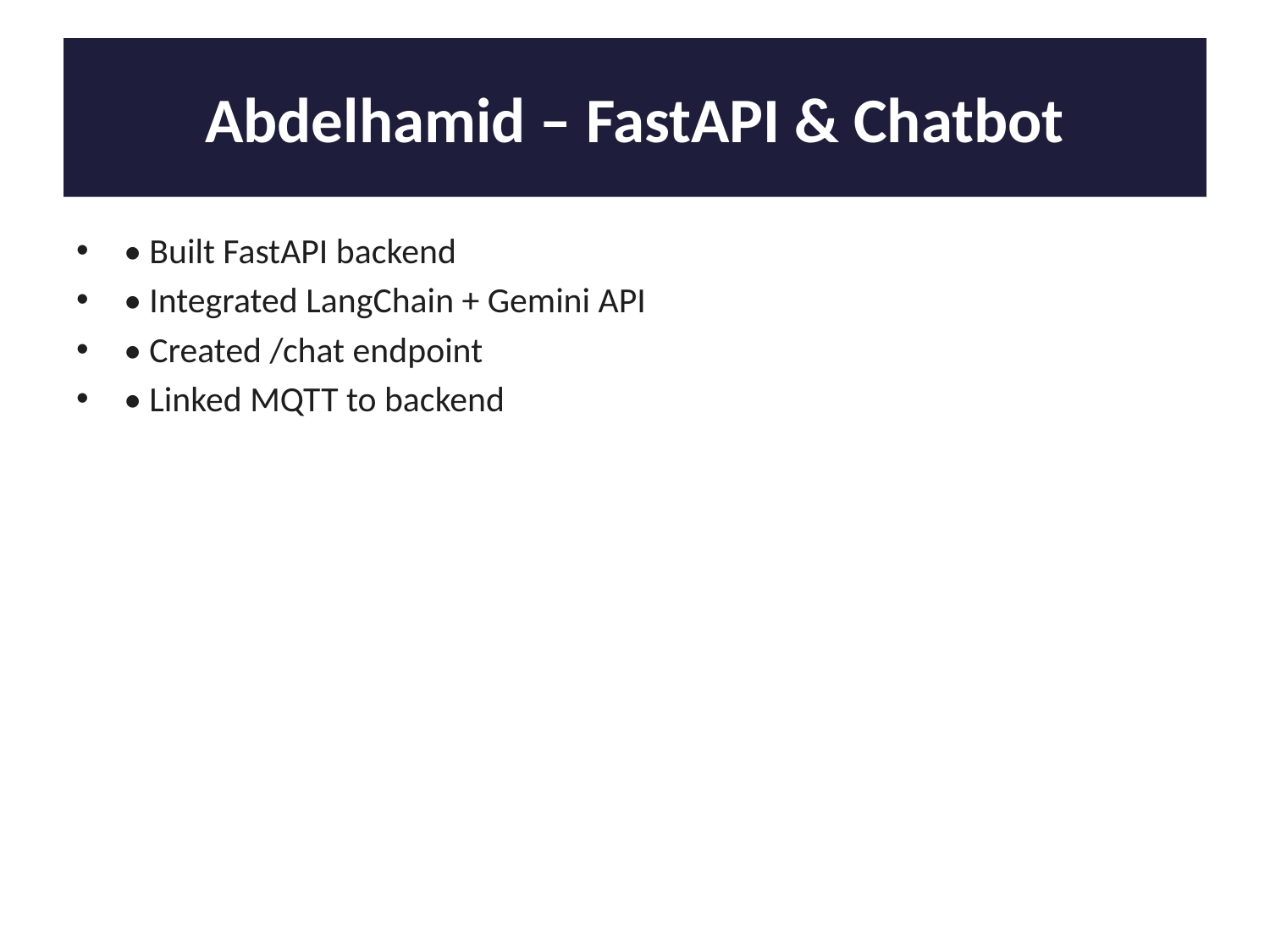

# Abdelhamid – FastAPI & Chatbot
• Built FastAPI backend
• Integrated LangChain + Gemini API
• Created /chat endpoint
• Linked MQTT to backend